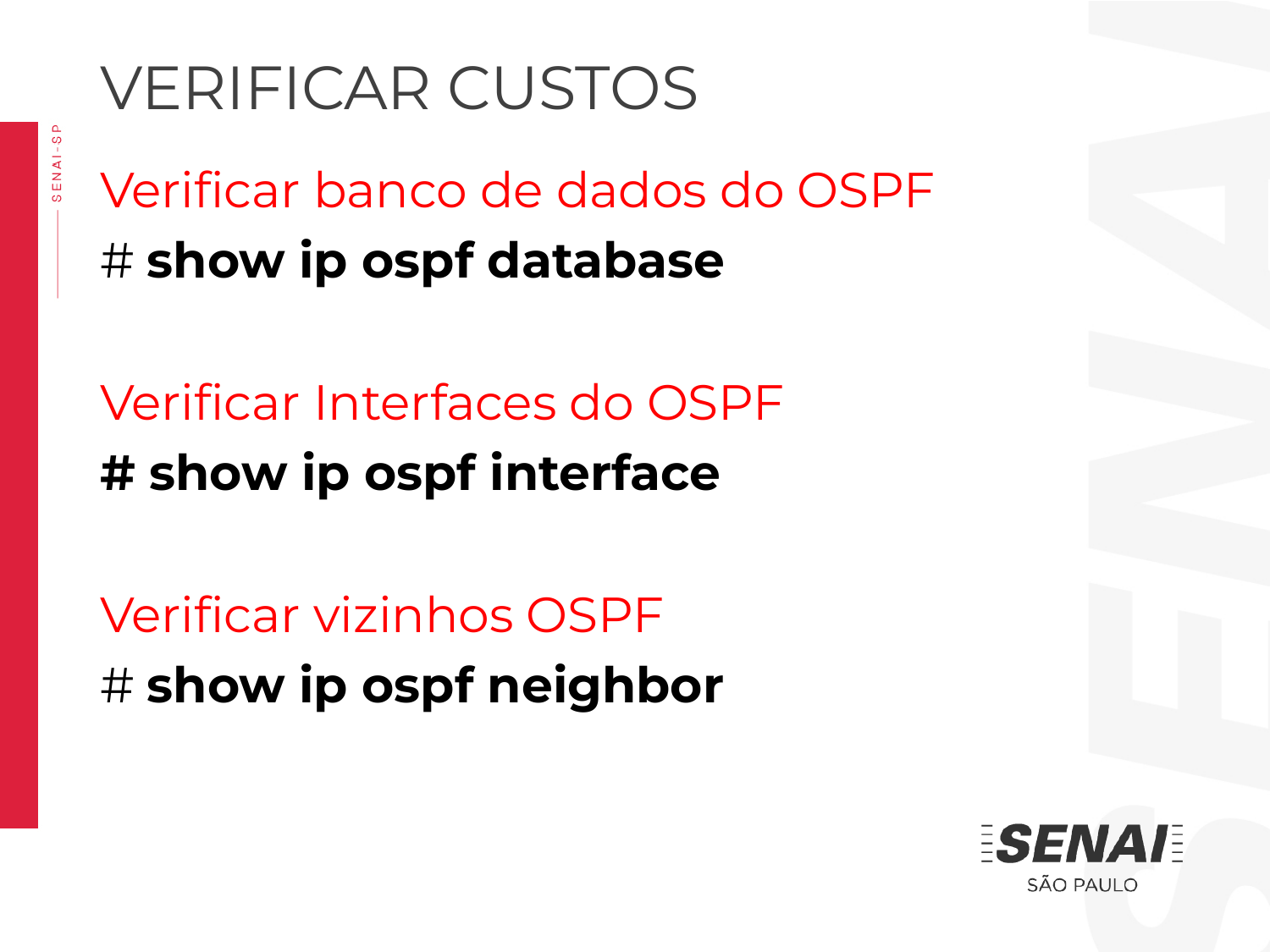

VERIFICAR CUSTOS
Verificar banco de dados do OSPF
# show ip ospf database

Verificar Interfaces do OSPF
# show ip ospf interface

Verificar vizinhos OSPF
# show ip ospf neighbor